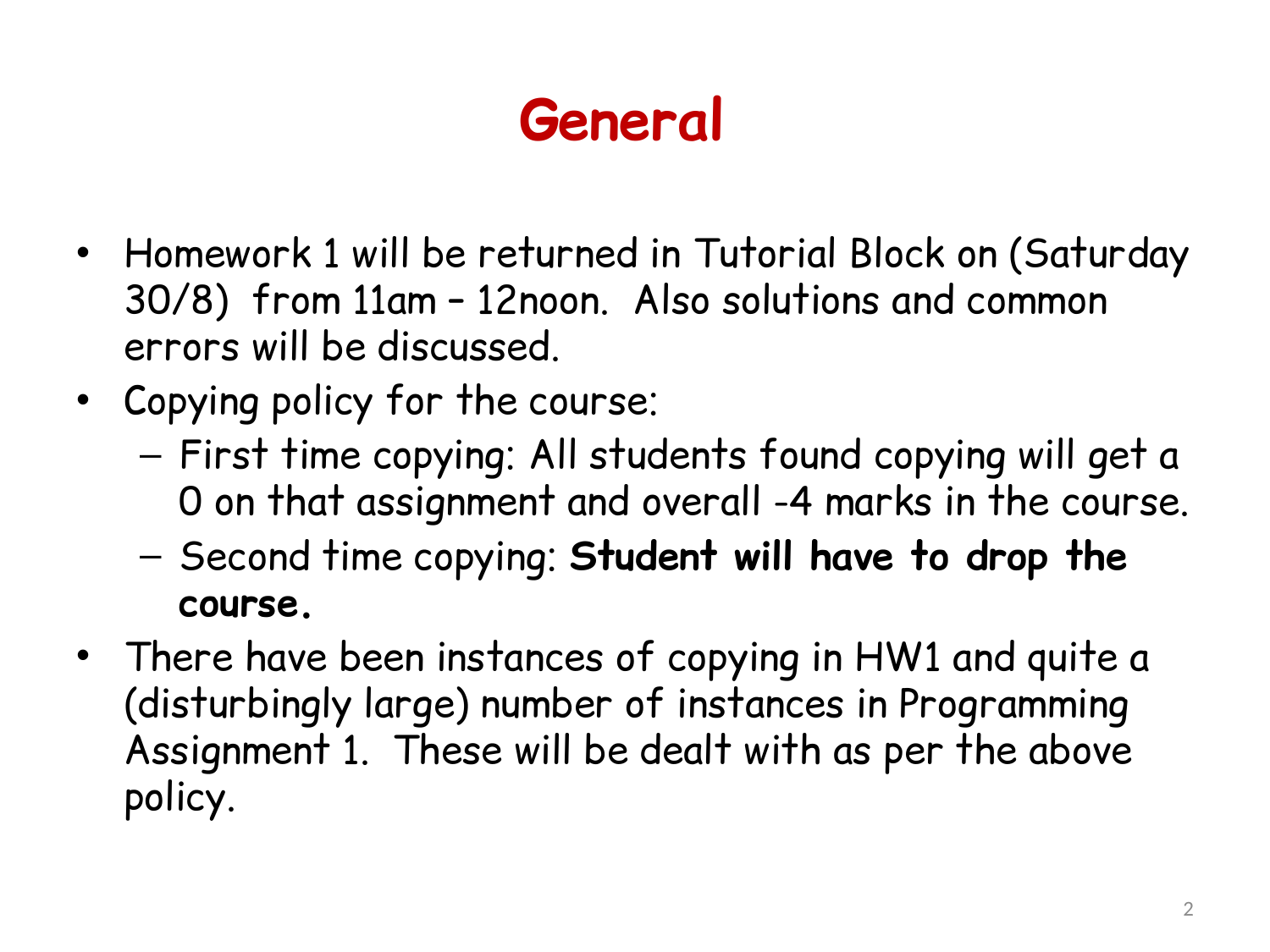

# General
Homework 1 will be returned in Tutorial Block on (Saturday 30/8)  from 11am – 12noon.  Also solutions and common errors will be discussed.
Copying policy for the course:
First time copying: All students found copying will get a 0 on that assignment and overall -4 marks in the course.
Second time copying: Student will have to drop the course.
There have been instances of copying in HW1 and quite a (disturbingly large) number of instances in Programming Assignment 1.  These will be dealt with as per the above policy.

2